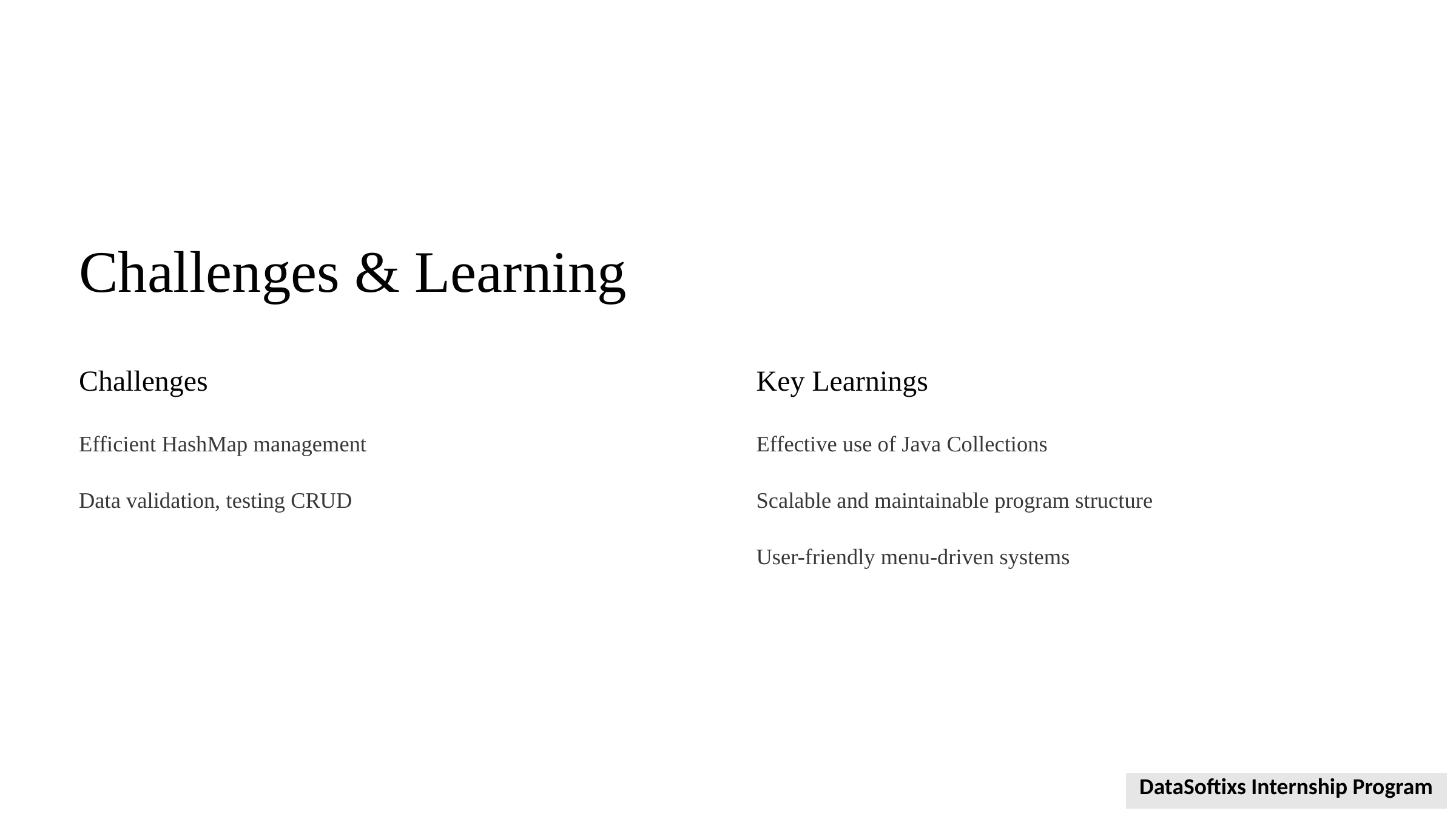

Challenges & Learning
Challenges
Key Learnings
Efficient HashMap management
Effective use of Java Collections
Data validation, testing CRUD
Scalable and maintainable program structure
User-friendly menu-driven systems
| DataSoftixs Internship Program |
| --- |